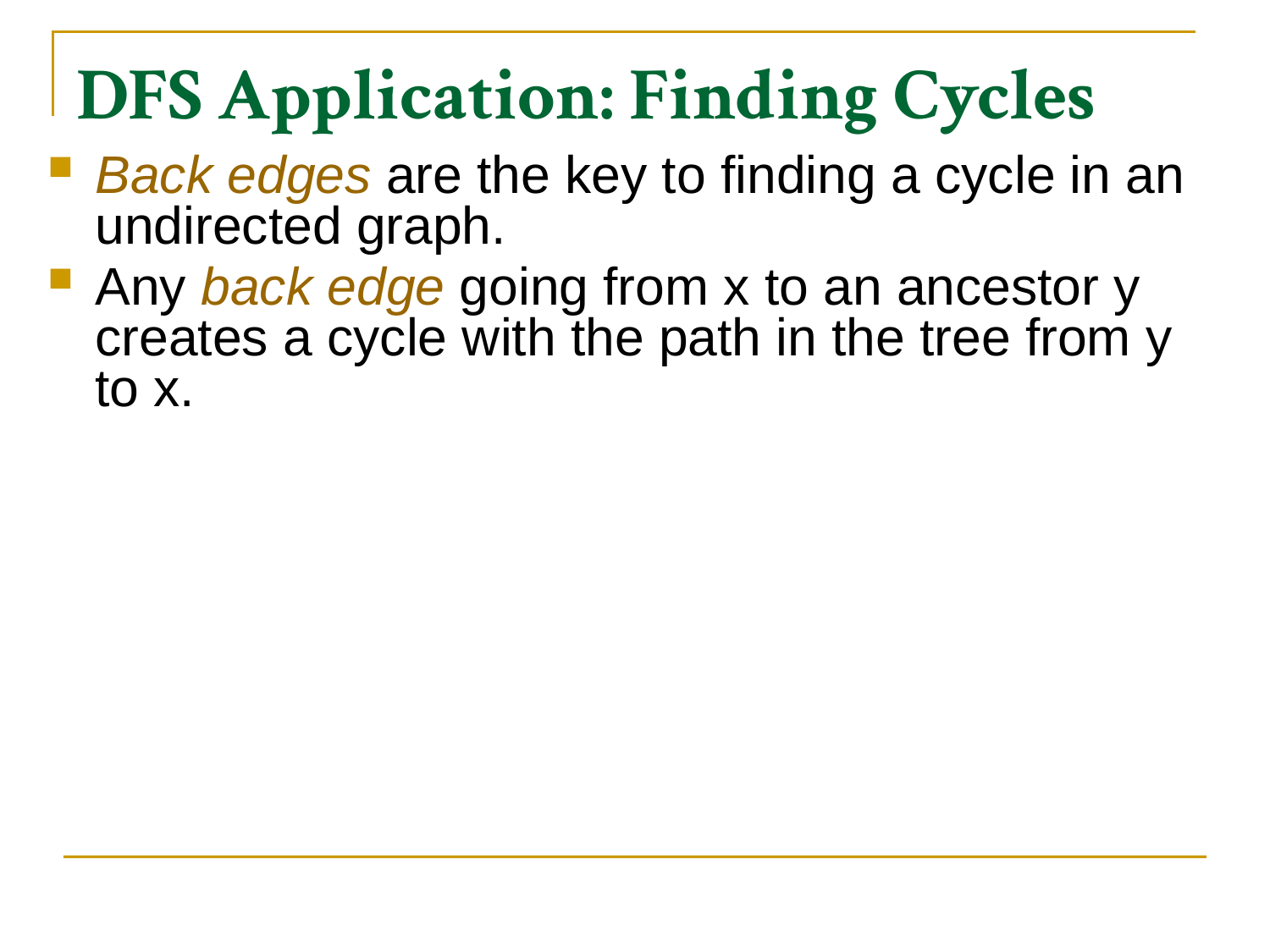

# DFS Application: Finding Cycles
Back edges are the key to finding a cycle in an undirected graph.
Any back edge going from x to an ancestor y creates a cycle with the path in the tree from y to x.